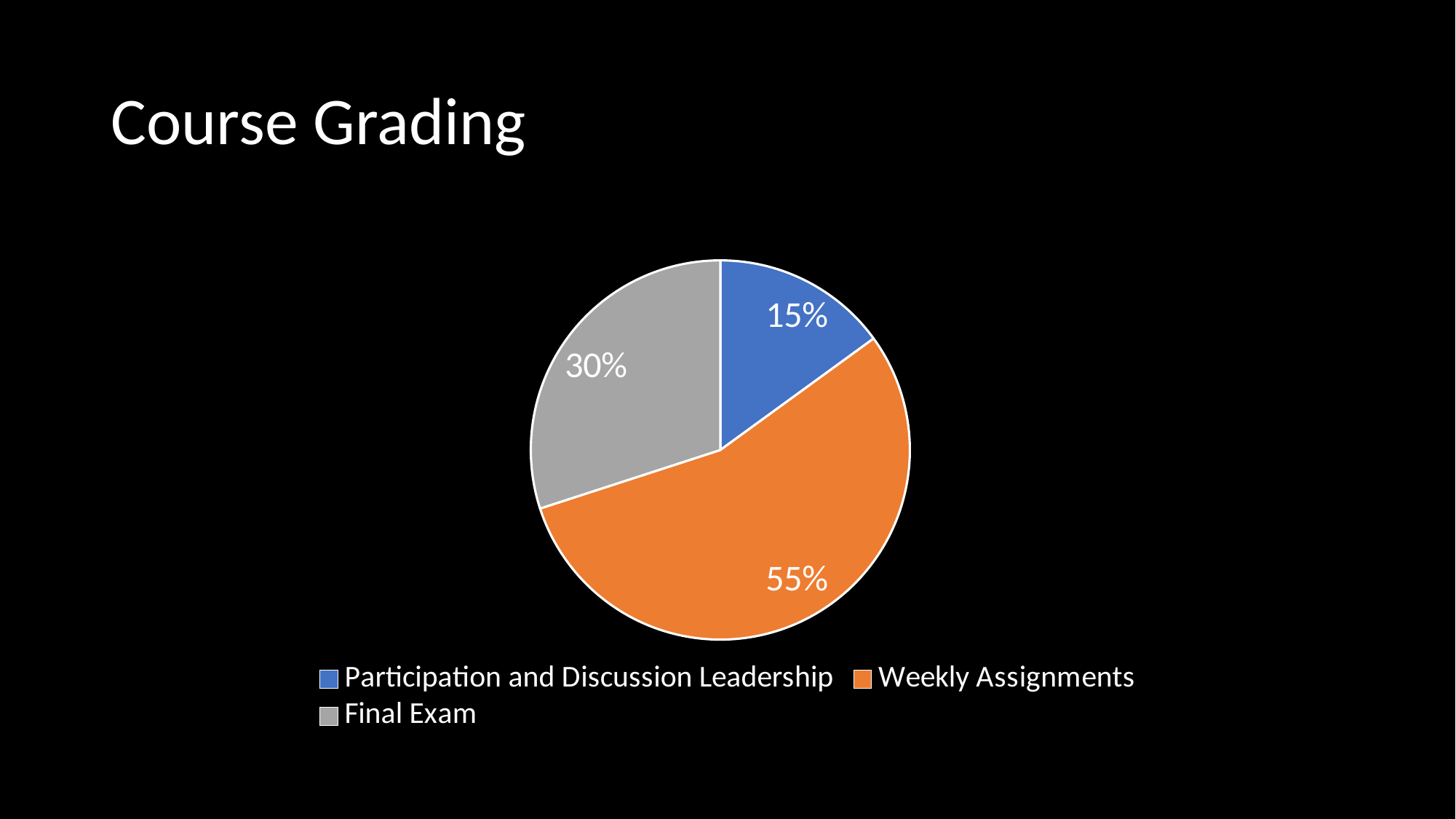

# Course Grading

### Chart

| Category | Final Grade |
|---|---|
| Participation and Discussion Leadership | 0.15 |
| Weekly Assignments | 0.55 |
| Final Exam | 0.3 |